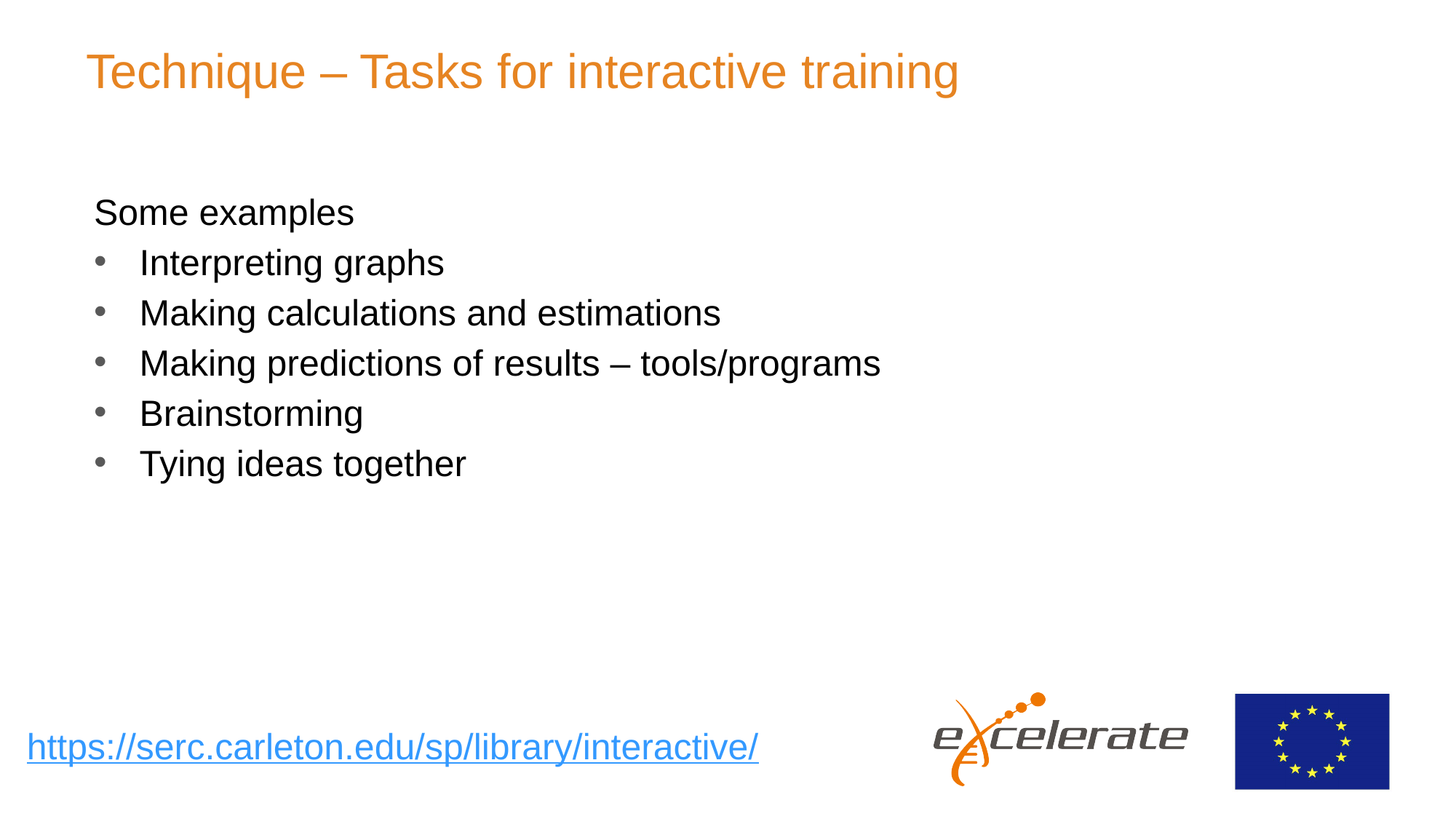

# Technique – Tasks for interactive training
Some examples
Interpreting graphs
Making calculations and estimations
Making predictions of results – tools/programs
Brainstorming
Tying ideas together

https://serc.carleton.edu/sp/library/interactive/